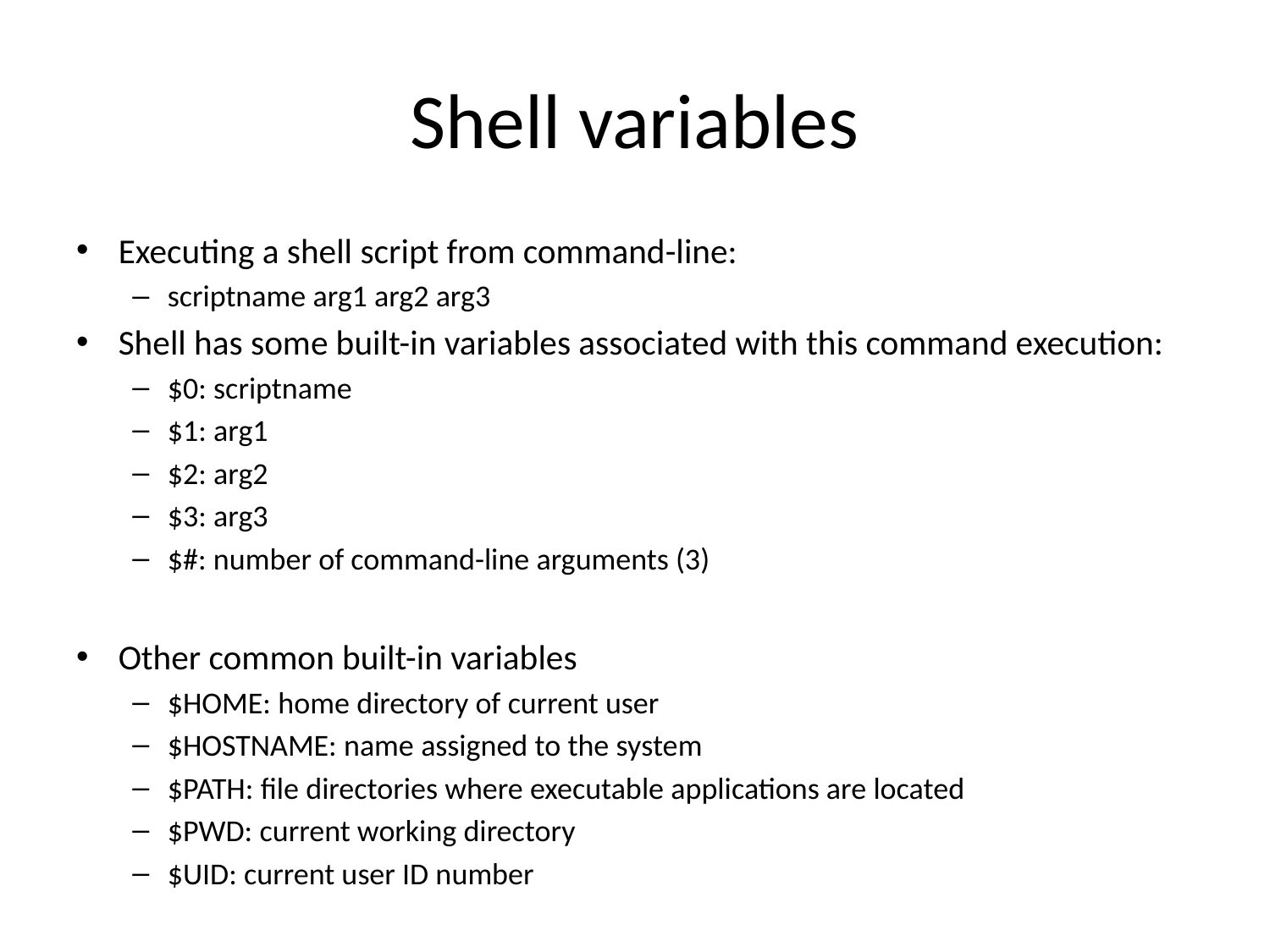

# Shell variables
Executing a shell script from command-line:
scriptname arg1 arg2 arg3
Shell has some built-in variables associated with this command execution:
$0: scriptname
$1: arg1
$2: arg2
$3: arg3
$#: number of command-line arguments (3)

Other common built-in variables
$HOME: home directory of current user
$HOSTNAME: name assigned to the system
$PATH: file directories where executable applications are located
$PWD: current working directory
$UID: current user ID number